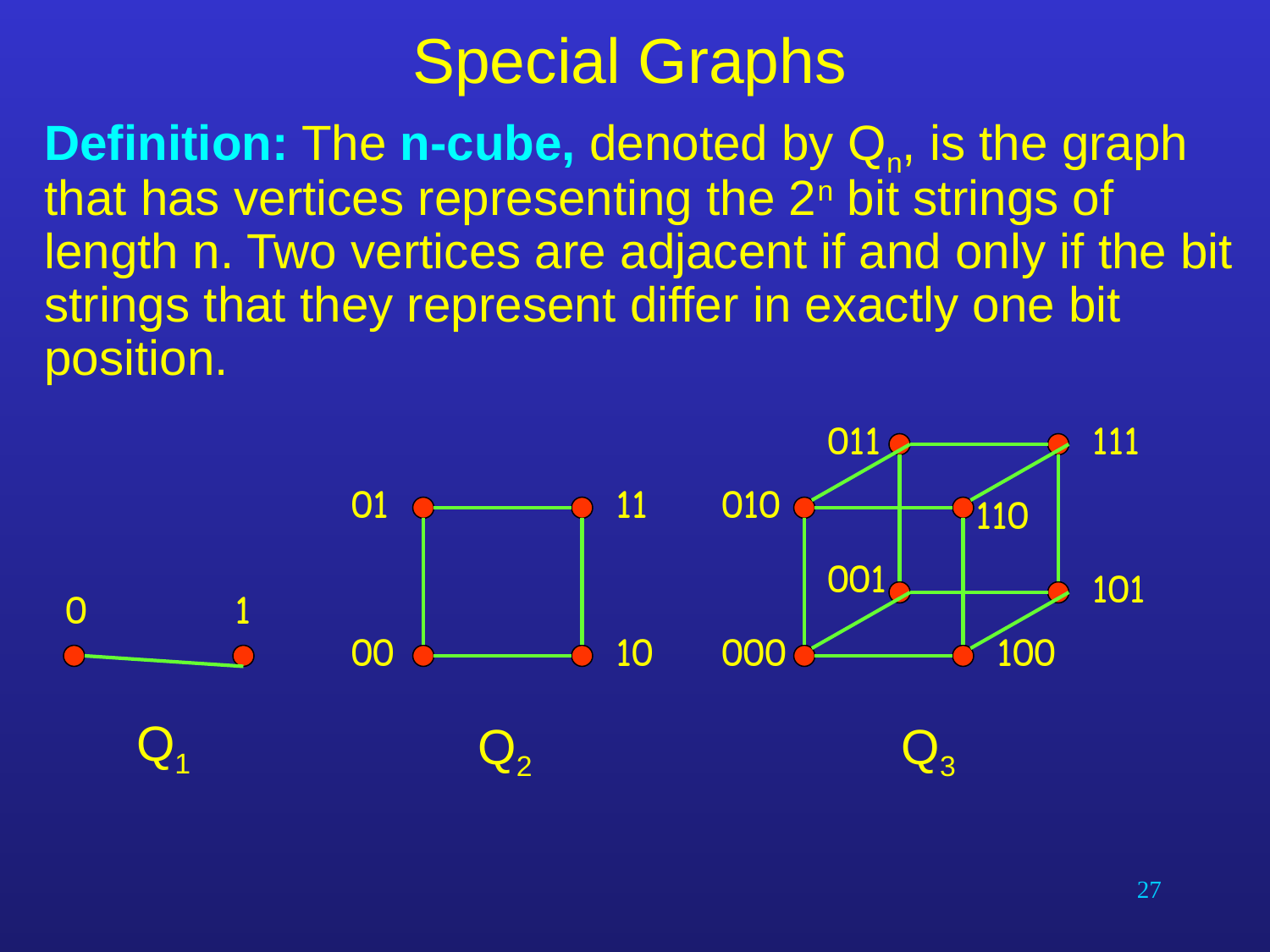

# Special Graphs
Definition: The n-cube, denoted by Qn, is the graph that has vertices representing the 2n bit strings of length n. Two vertices are adjacent if and only if the bit strings that they represent differ in exactly one bit position.
011
111

010
110

001
101
000
100
01
11

00
10
0
1

Q1
Q2
Q3
27